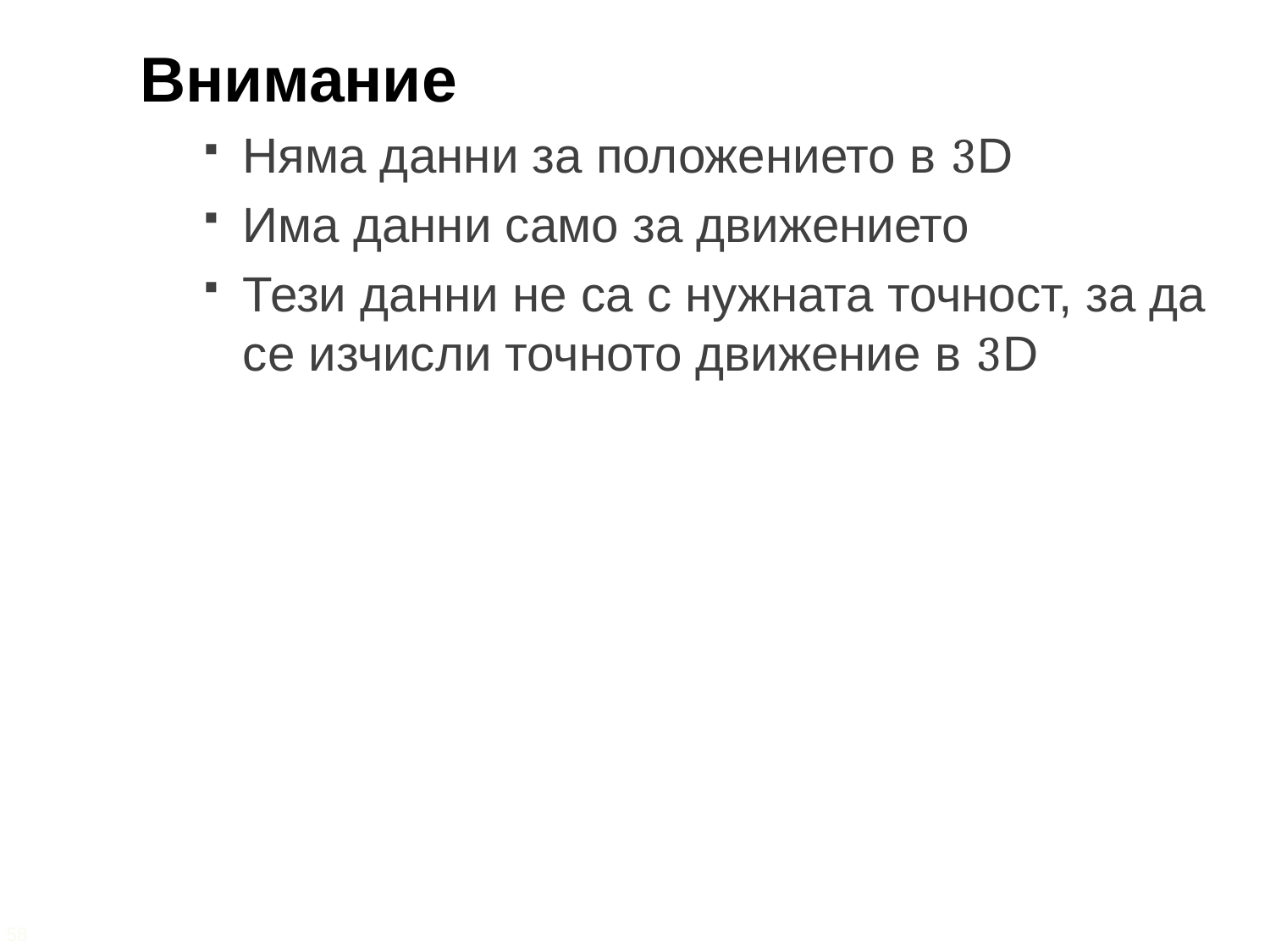

Внимание
Няма данни за положението в 3D
Има данни само за движението
Тези данни не са с нужната точност, за да се изчисли точното движение в 3D